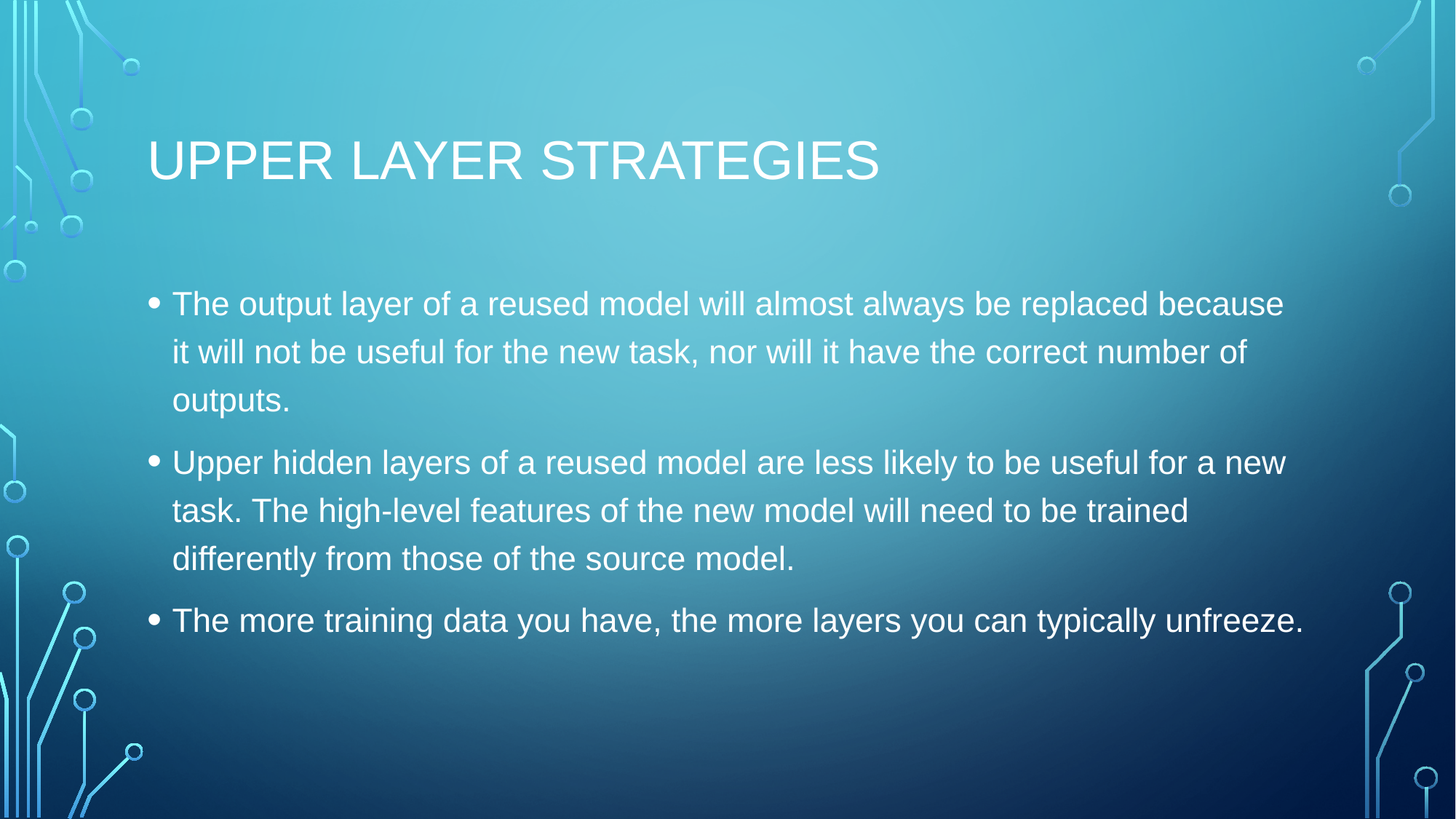

# Upper layer strategies
The output layer of a reused model will almost always be replaced because it will not be useful for the new task, nor will it have the correct number of outputs.
Upper hidden layers of a reused model are less likely to be useful for a new task. The high-level features of the new model will need to be trained differently from those of the source model.
The more training data you have, the more layers you can typically unfreeze.